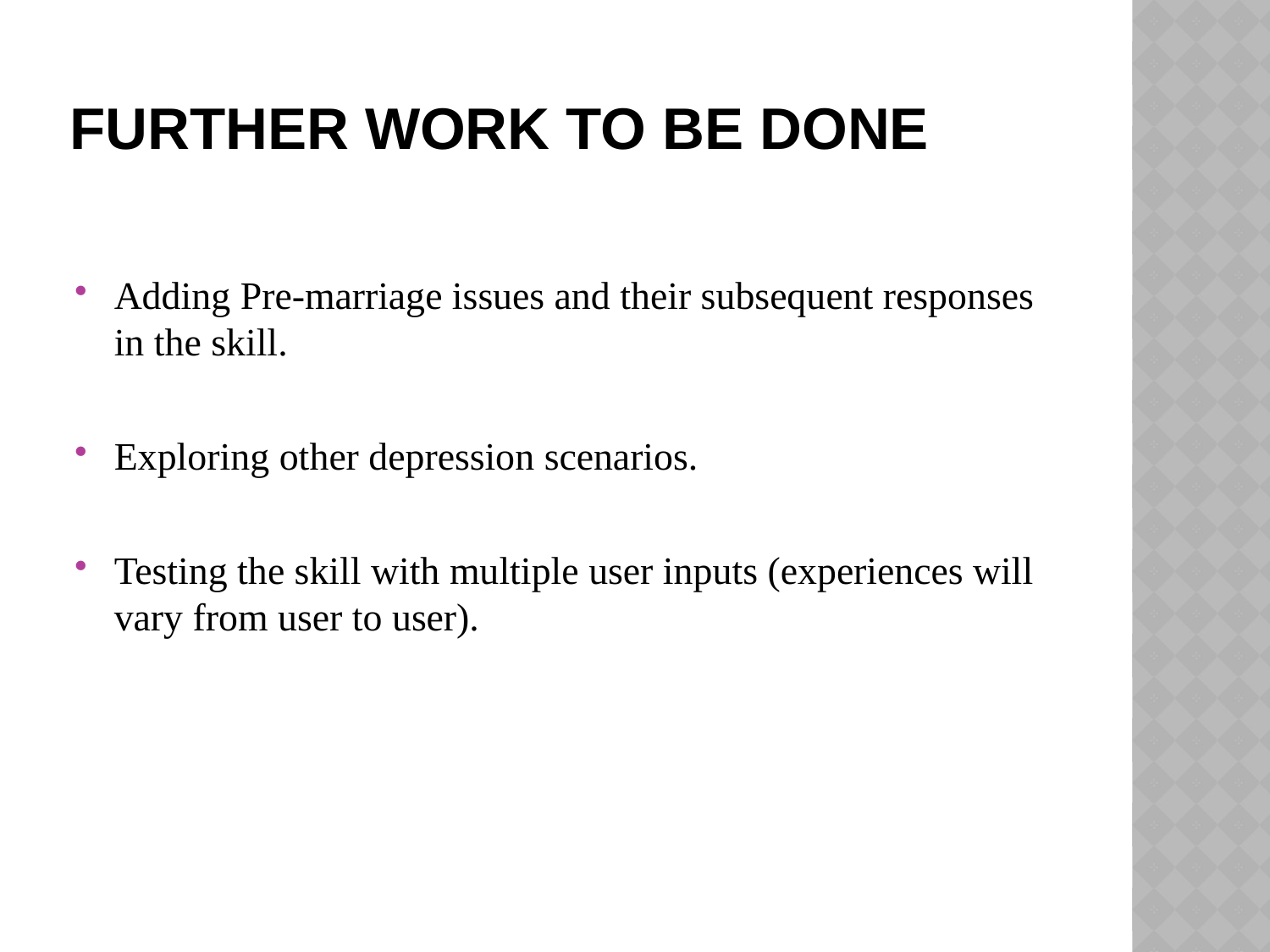

# Further work to be done
Adding Pre-marriage issues and their subsequent responses in the skill.

Exploring other depression scenarios.

Testing the skill with multiple user inputs (experiences will vary from user to user).